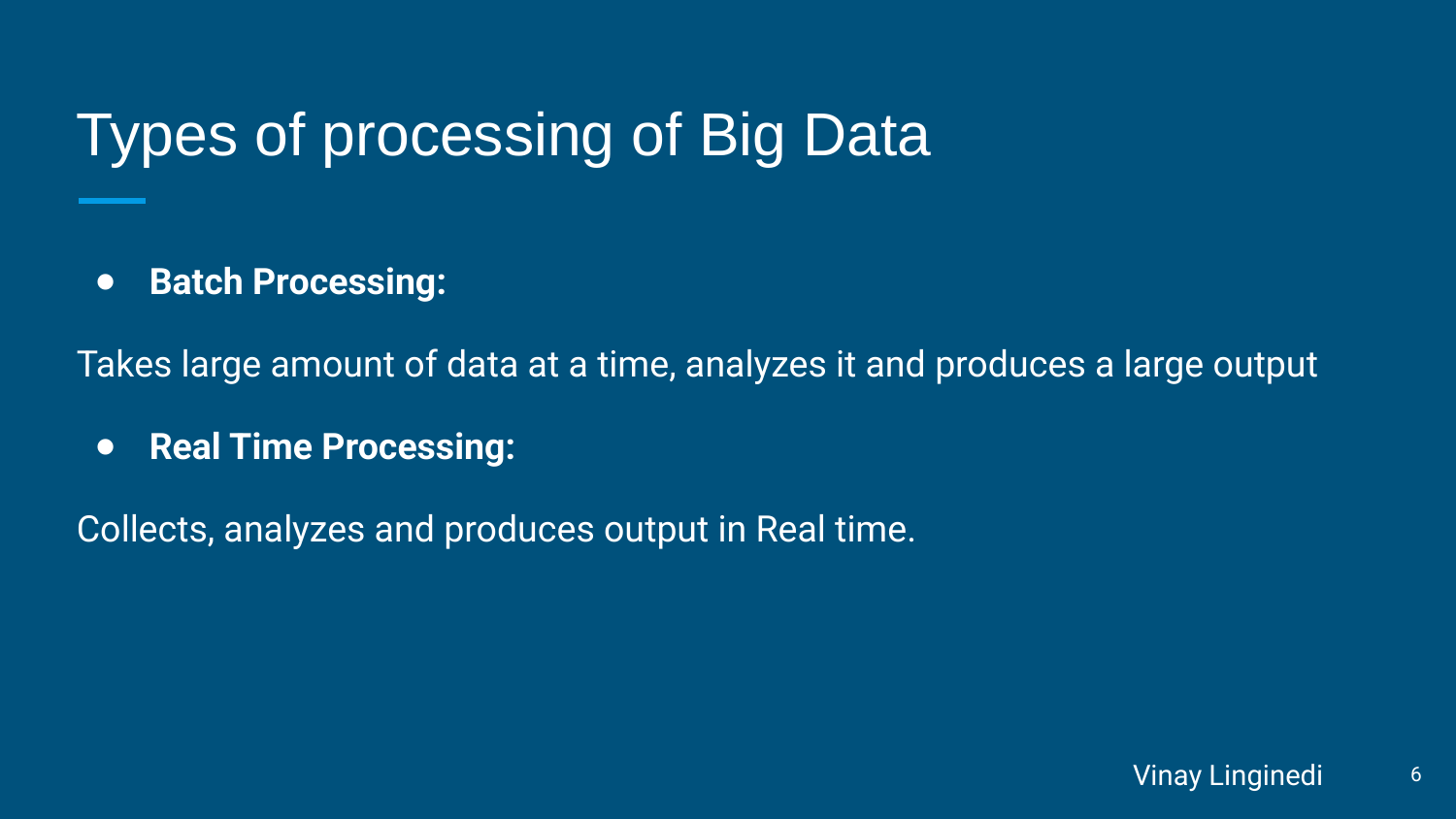

# Types of processing of Big Data
Batch Processing:
Takes large amount of data at a time, analyzes it and produces a large output
Real Time Processing:
Collects, analyzes and produces output in Real time.
6
Vinay Linginedi